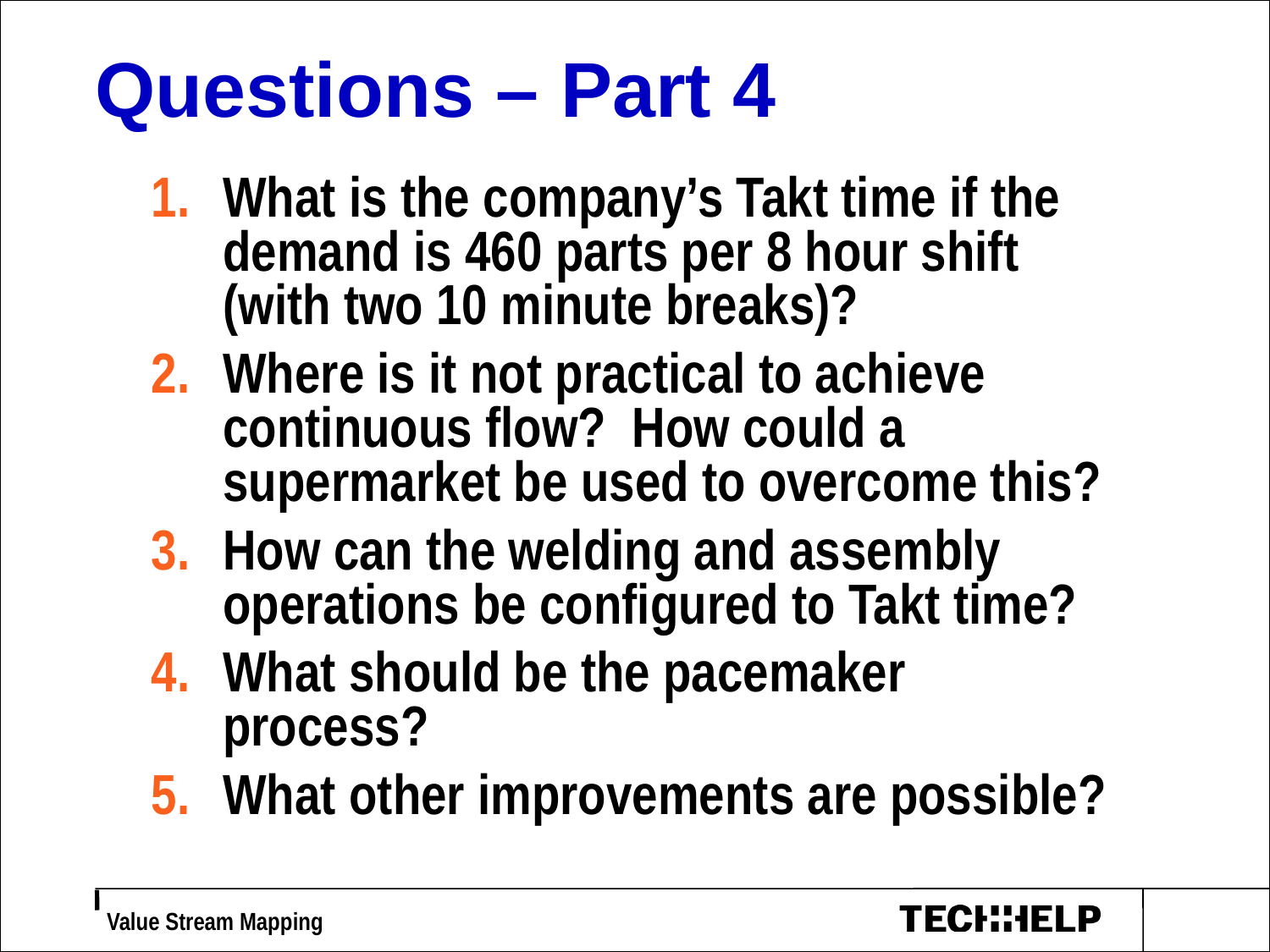

Questions – Part 4
What is the company’s Takt time if the demand is 460 parts per 8 hour shift (with two 10 minute breaks)?
Where is it not practical to achieve continuous flow?  How could a supermarket be used to overcome this?
How can the welding and assembly operations be configured to Takt time?
What should be the pacemaker process?
What other improvements are possible?

  Value Stream Mapping